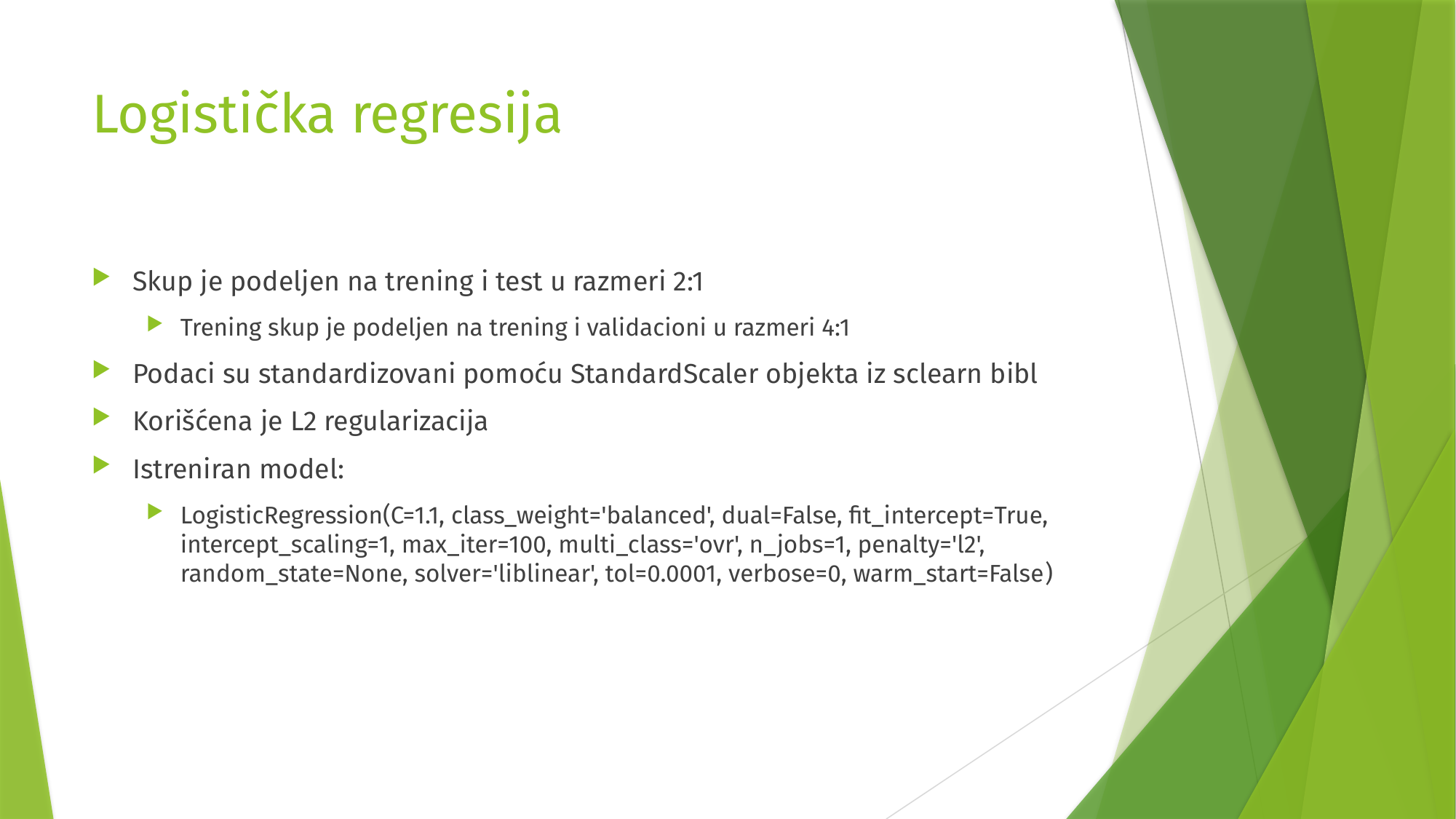

# Logistička regresija
Skup je podeljen na trening i test u razmeri 2:1
Trening skup je podeljen na trening i validacioni u razmeri 4:1
Podaci su standardizovani pomoću StandardScaler objekta iz sclearn bibl
Korišćena je L2 regularizacija
Istreniran model:
LogisticRegression(C=1.1, class_weight='balanced', dual=False, fit_intercept=True, intercept_scaling=1, max_iter=100, multi_class='ovr', n_jobs=1, penalty='l2', random_state=None, solver='liblinear', tol=0.0001, verbose=0, warm_start=False)